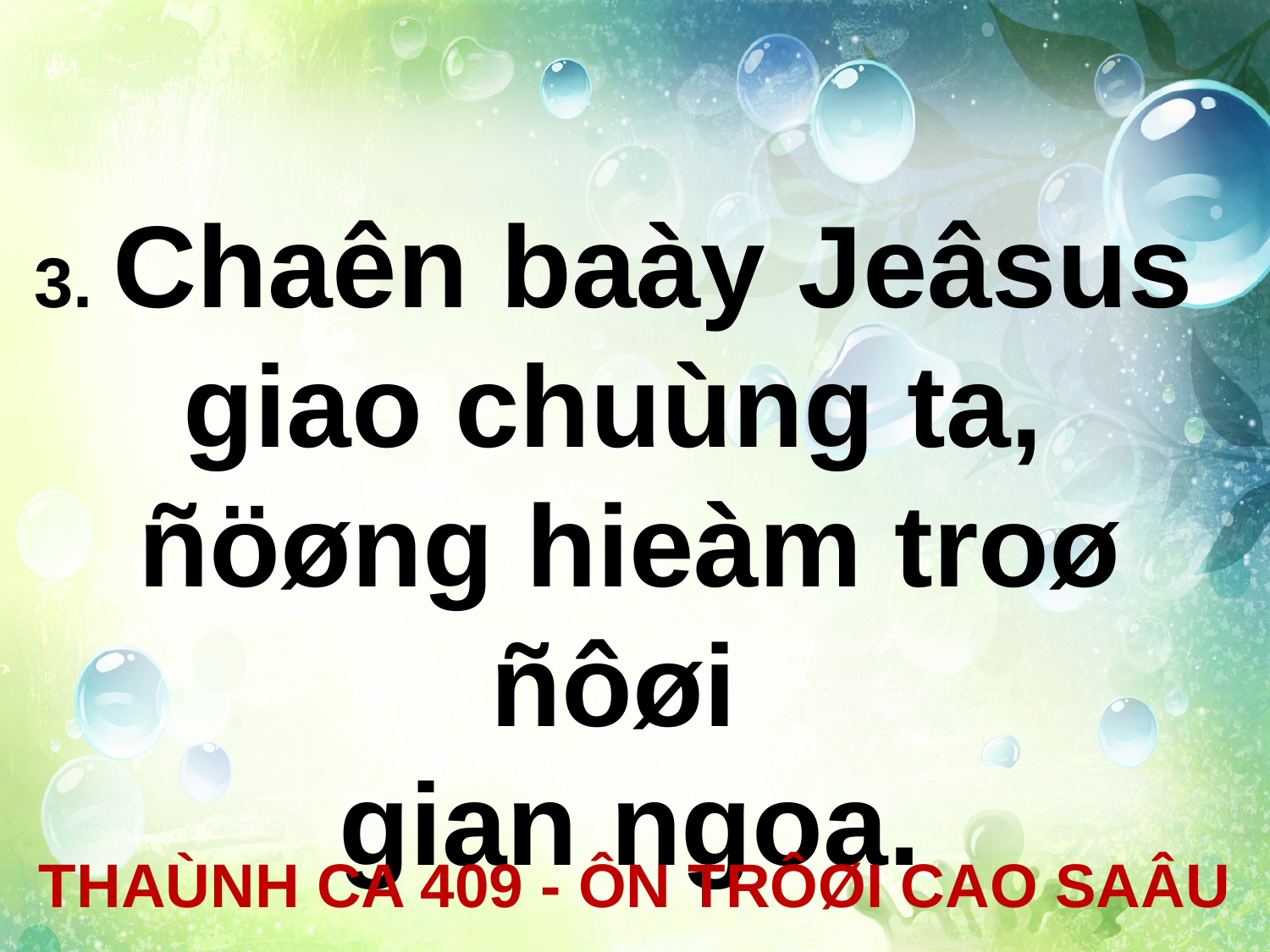

3. Chaên baày Jeâsus
giao chuùng ta,
ñöøng hieàm troø ñôøi
gian ngoa.
THAÙNH CA 409 - ÔN TRÔØI CAO SAÂU